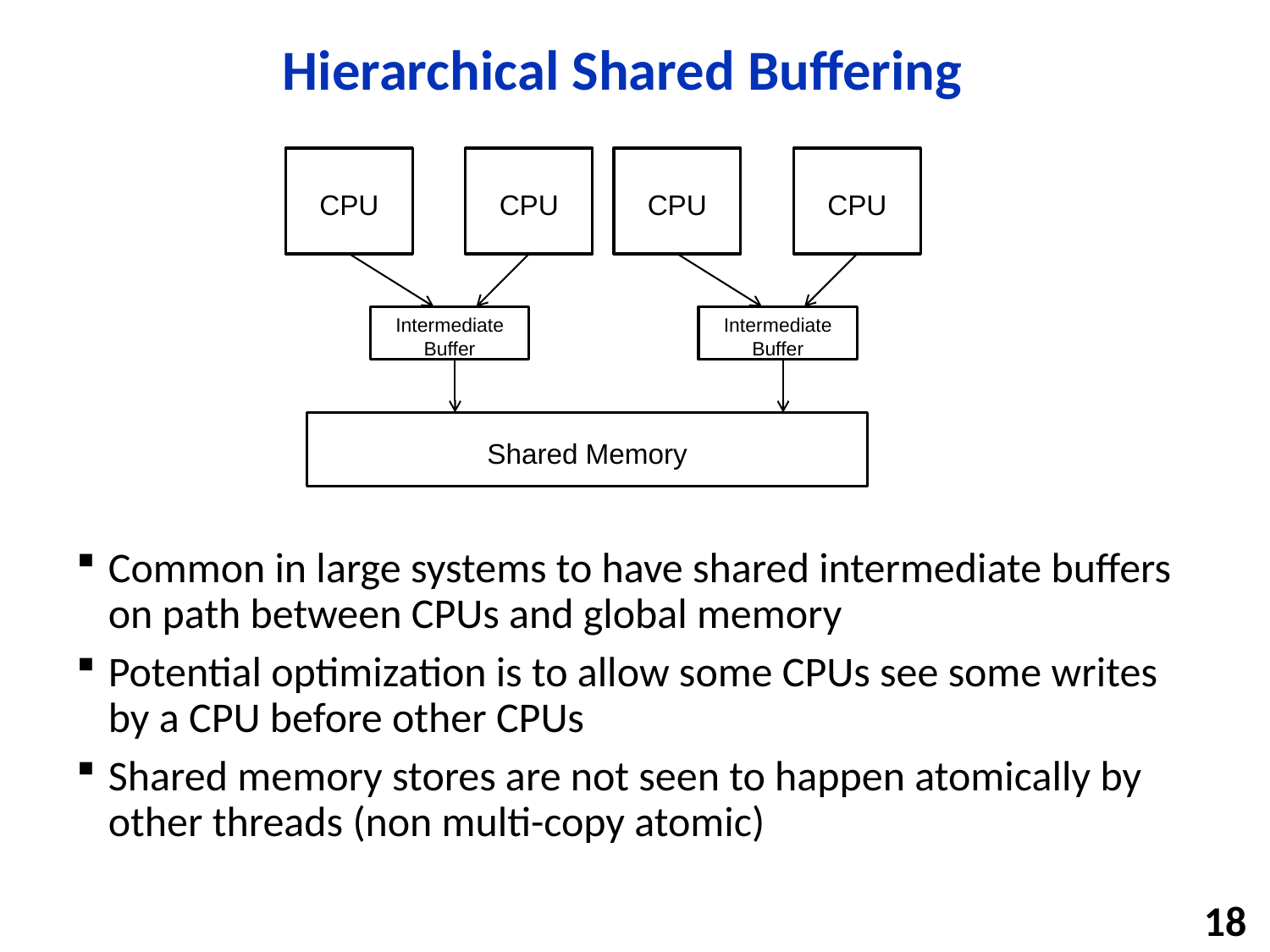

# Hierarchical Shared Buffering
CPU
CPU
CPU
CPU
Intermediate Buffer
Intermediate Buffer
Shared Memory
Common in large systems to have shared intermediate buffers on path between CPUs and global memory
Potential optimization is to allow some CPUs see some writes by a CPU before other CPUs
Shared memory stores are not seen to happen atomically by other threads (non multi-copy atomic)
18